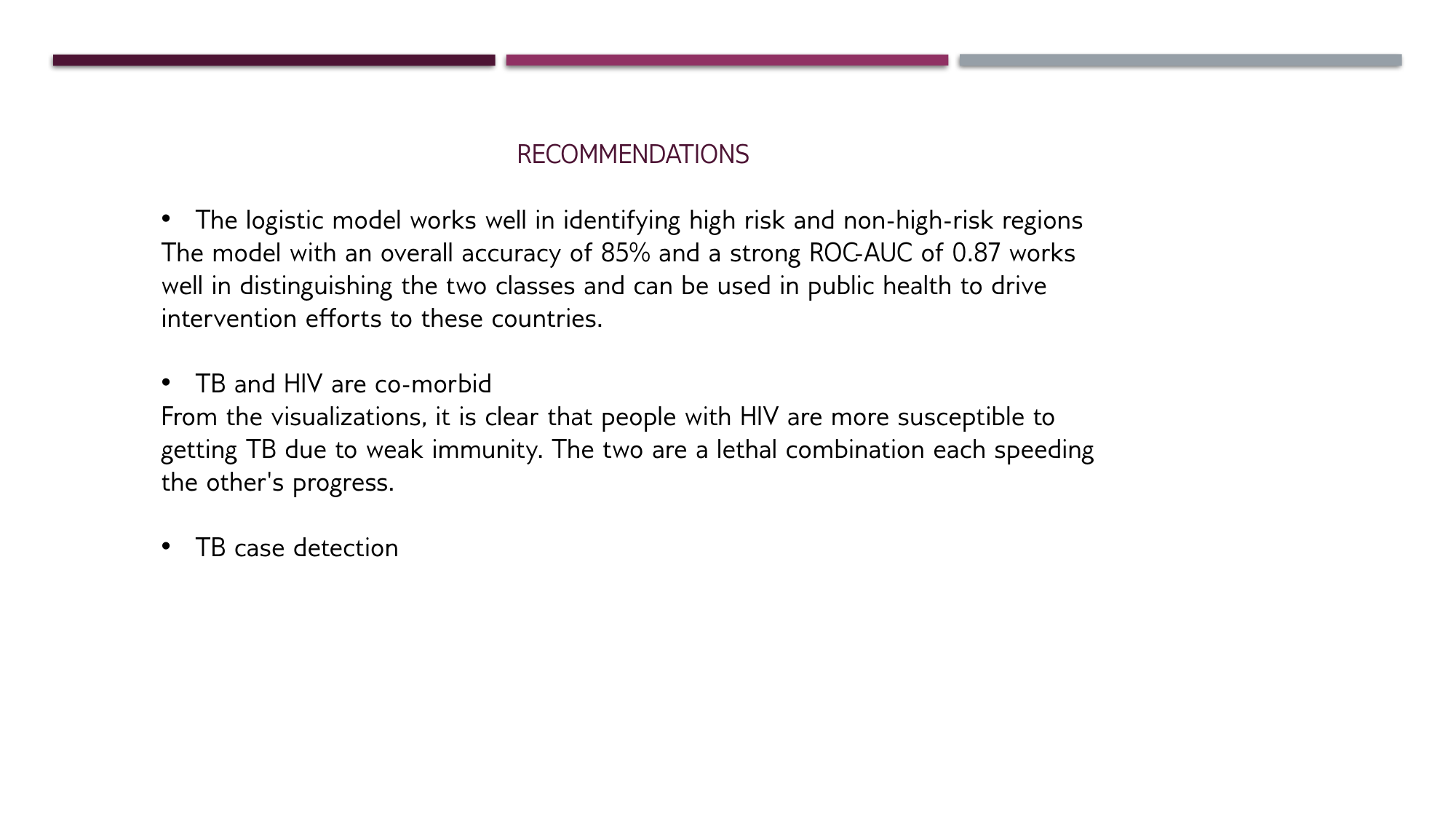

RECOMMENDATIONS

The logistic model works well in identifying high risk and non-high-risk regions
The model with an overall accuracy of 85% and a strong ROC-AUC of 0.87 works well in distinguishing the two classes and can be used in public health to drive intervention efforts to these countries.

TB and HIV are co-morbid
From the visualizations, it is clear that people with HIV are more susceptible to getting TB due to weak immunity. The two are a lethal combination each speeding the other's progress.

TB case detection